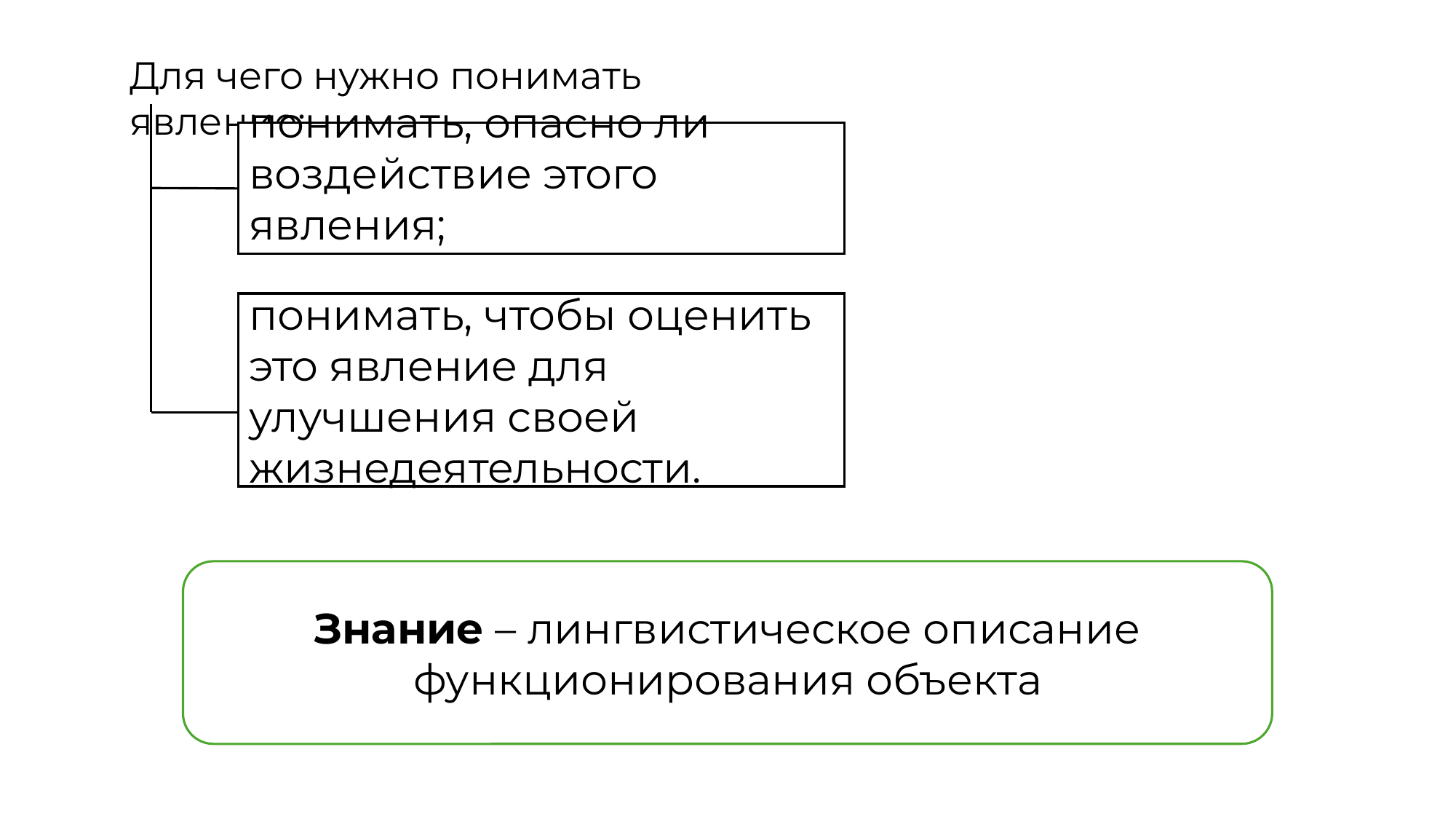

Для чего нужно понимать явление:
понимать, опасно ли воздействие этого явления;

понимать, чтобы оценить это явление для улучшения своей жизнедеятельности.
Знание – лингвистическое описание функционирования объекта